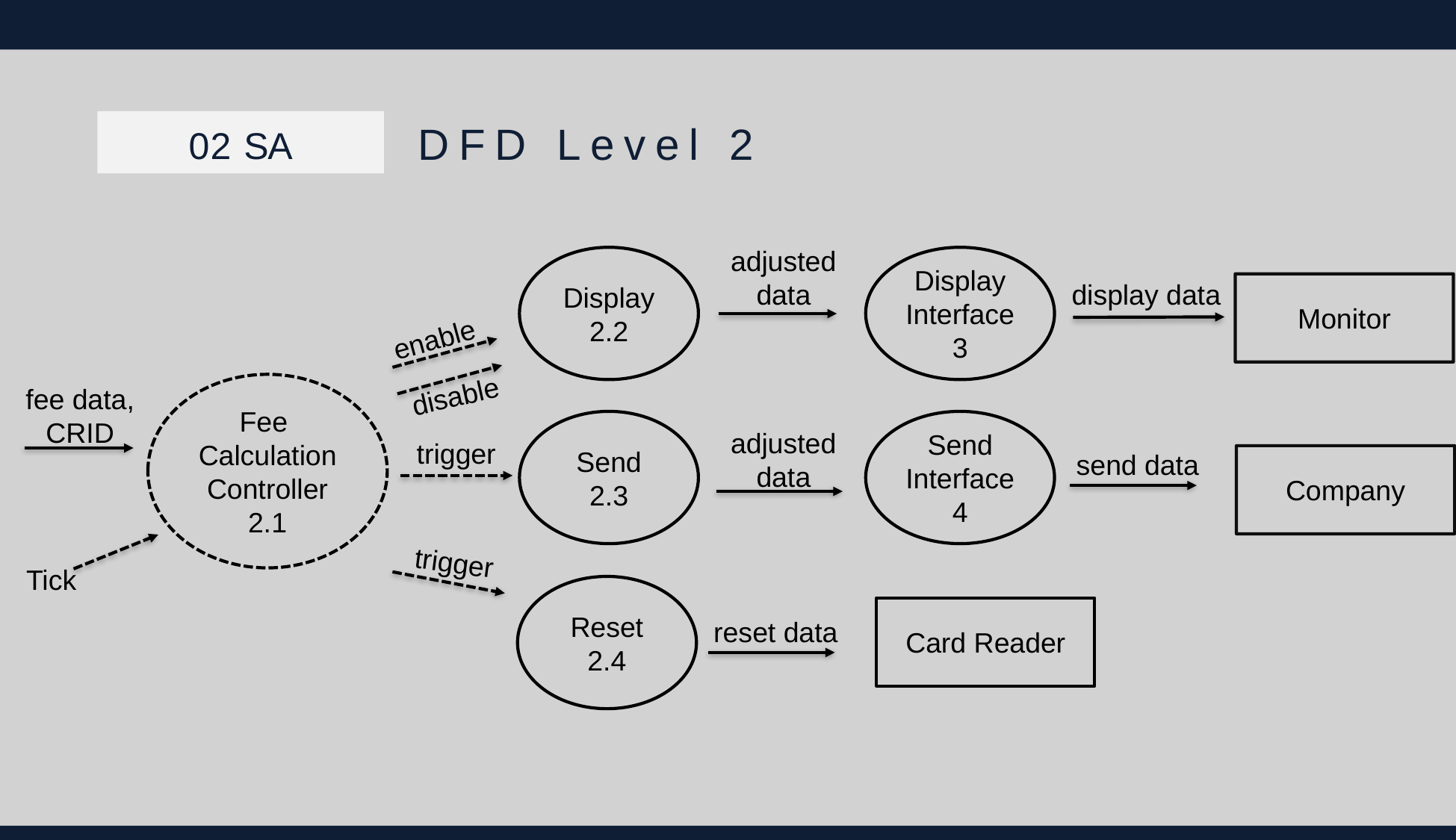

DFD Level 2

0 2   S A
adjusted data
Display
2.2
Display
Interface
3
display data
Monitor
enable
disable
Fee
Calculation
Controller
2.1
fee data,
CRID
Send
2.3
Send
Interface
4
adjusted data
trigger
send data
Company
trigger
Tick
Reset
2.4
Card Reader
reset data